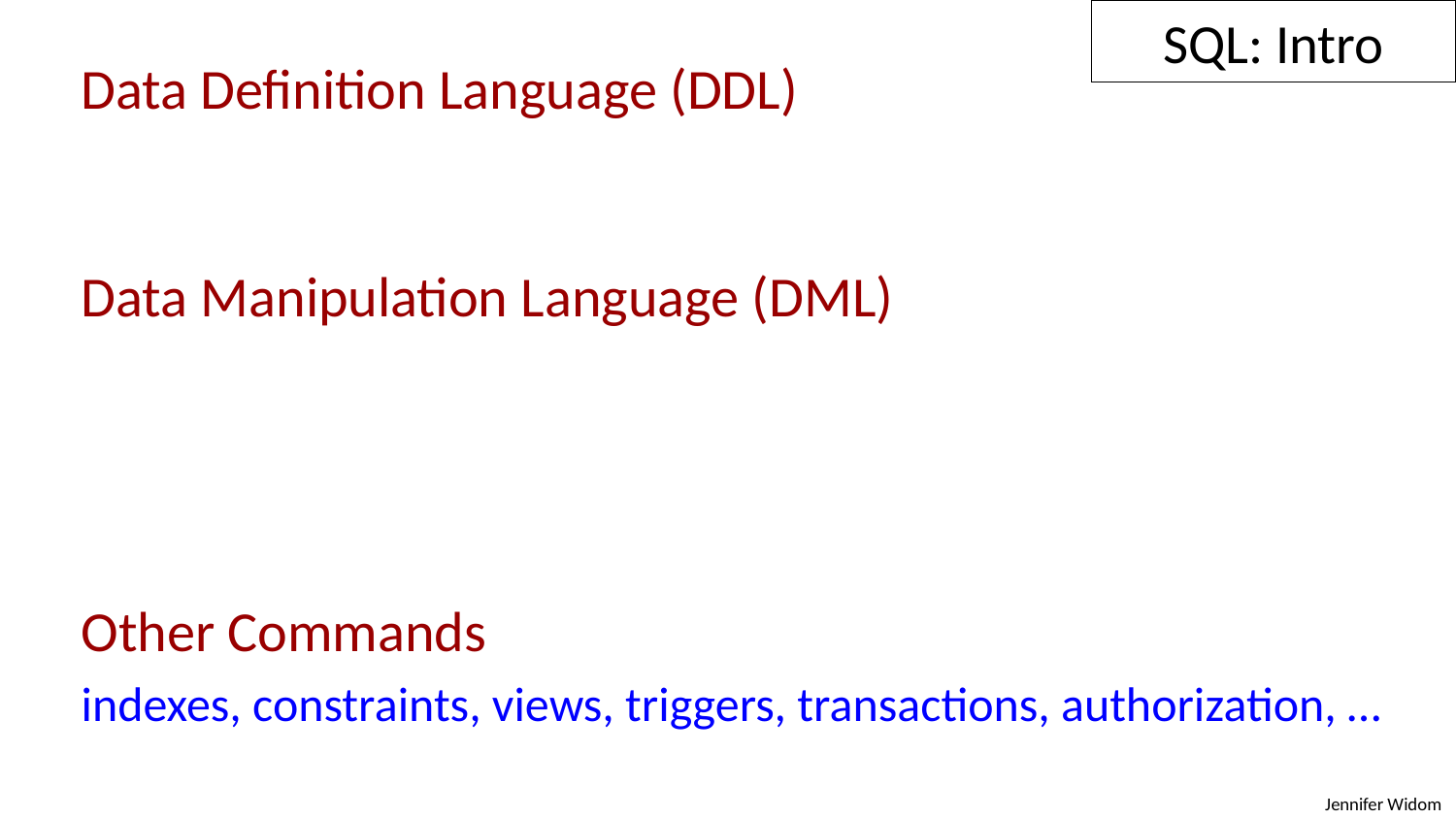

SQL: Intro
Data Definition Language (DDL)

Data Manipulation Language (DML)

Other Commands
indexes, constraints, views, triggers, transactions, authorization, …